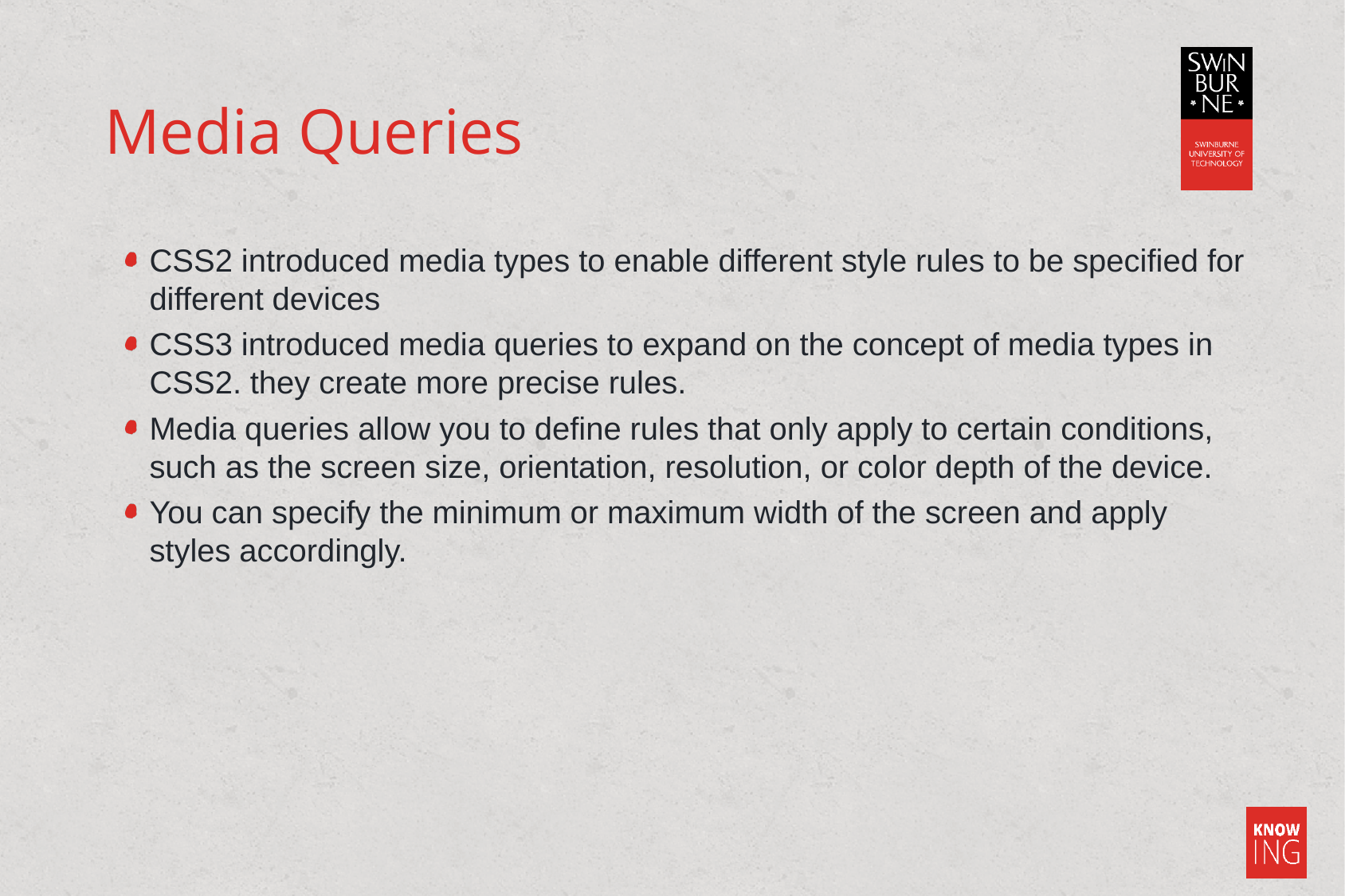

# Media Queries
CSS2 introduced media types to enable different style rules to be specified for different devices
CSS3 introduced media queries to expand on the concept of media types in CSS2. they create more precise rules.
Media queries allow you to define rules that only apply to certain conditions, such as the screen size, orientation, resolution, or color depth of the device.
You can specify the minimum or maximum width of the screen and apply styles accordingly.